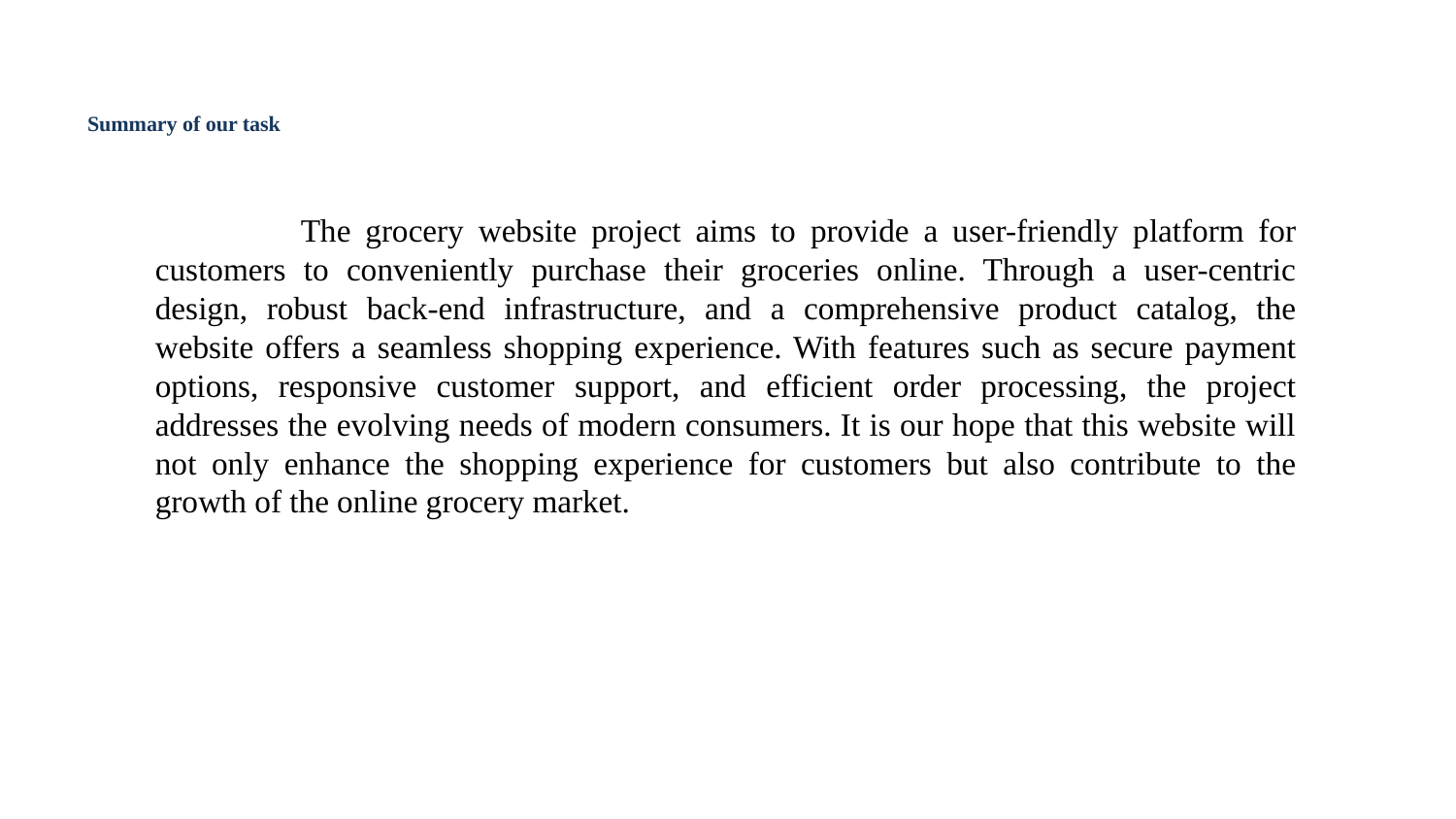

# Summary of our task
		The grocery website project aims to provide a user-friendly platform for customers to conveniently purchase their groceries online. Through a user-centric design, robust back-end infrastructure, and a comprehensive product catalog, the website offers a seamless shopping experience. With features such as secure payment options, responsive customer support, and efficient order processing, the project addresses the evolving needs of modern consumers. It is our hope that this website will not only enhance the shopping experience for customers but also contribute to the growth of the online grocery market.